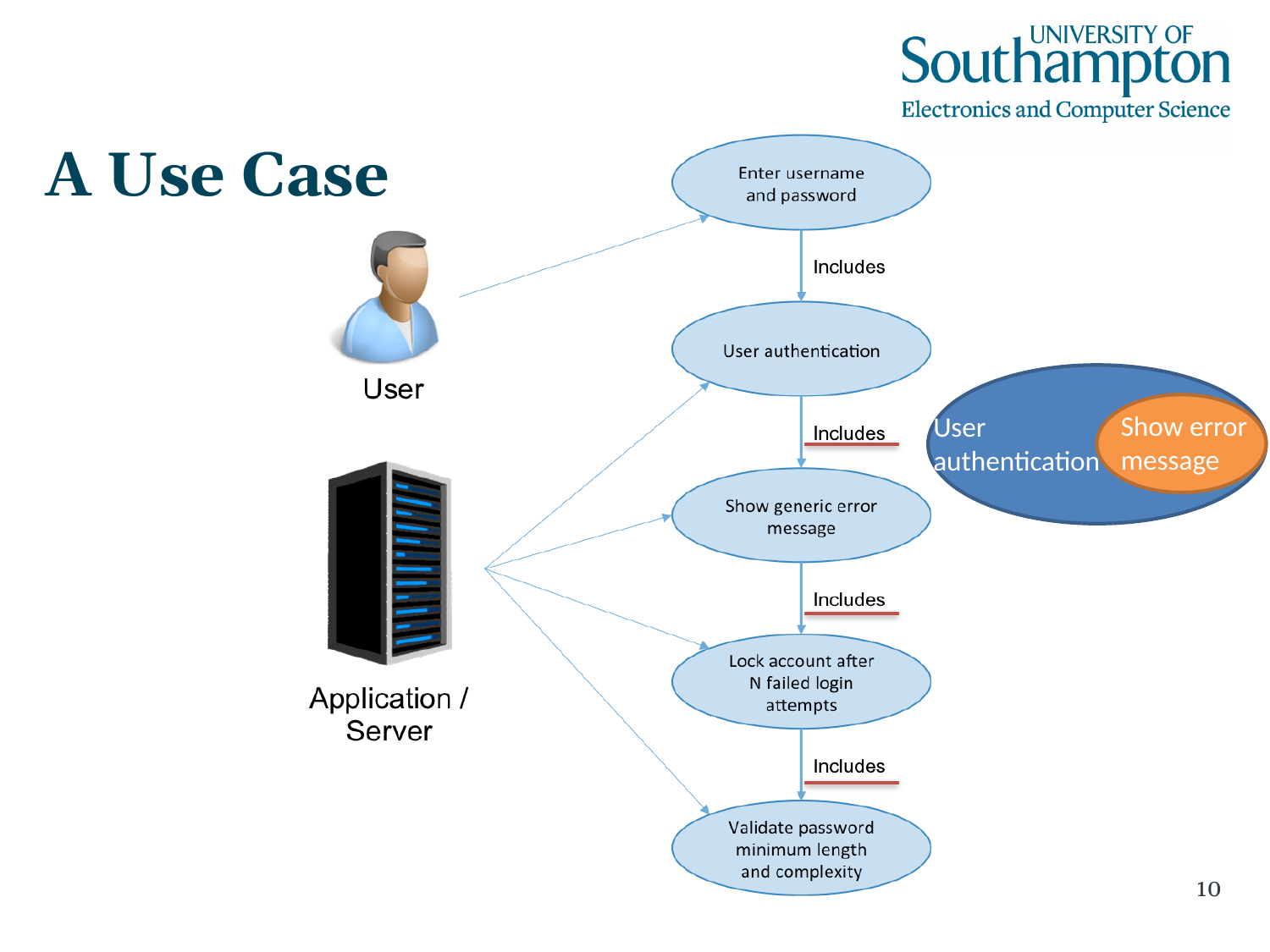

# A Use Case

User authentication
Show error message
10